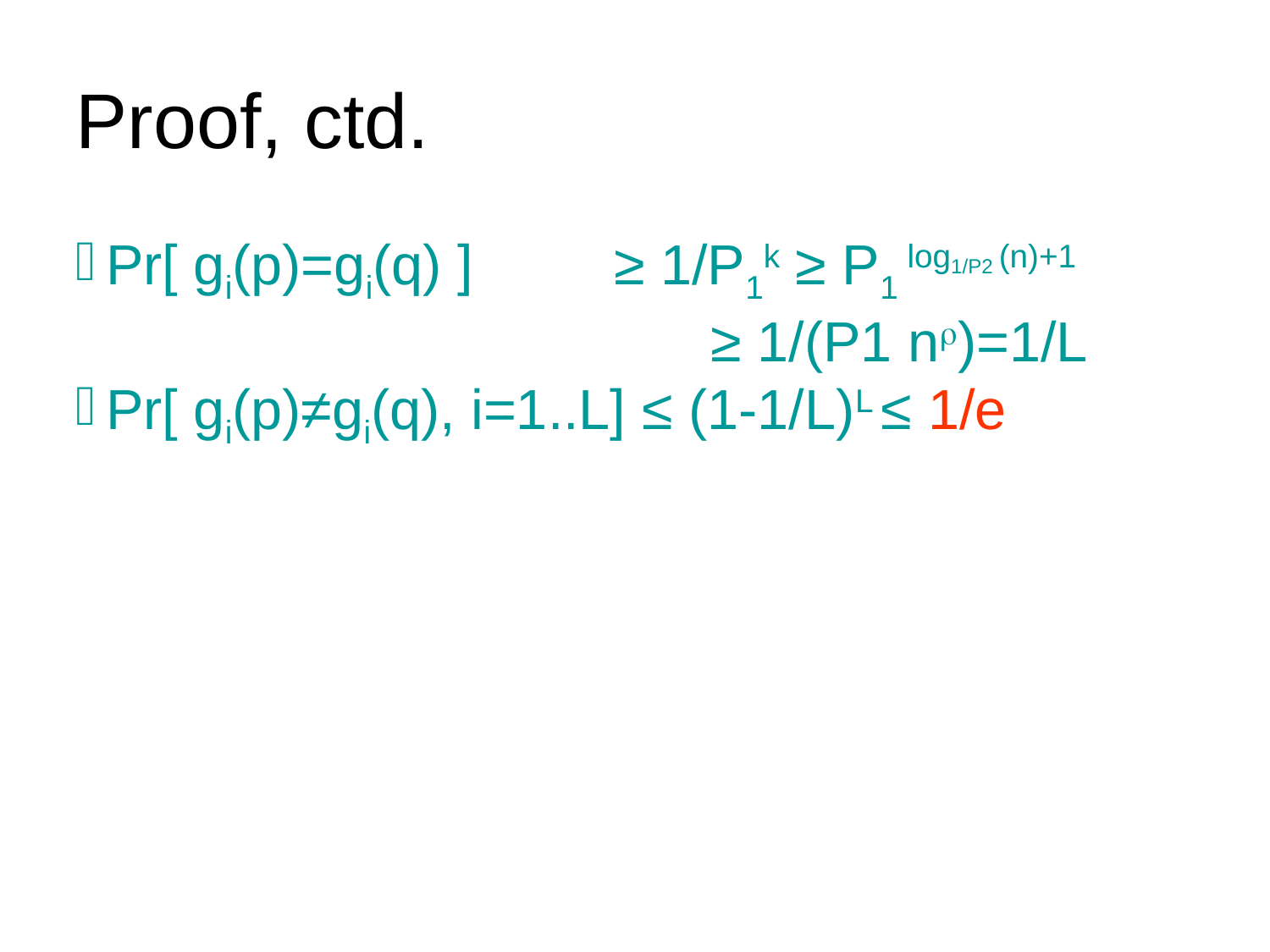

Proof, ctd.
Pr[ gi(p)=gi(q) ] 	≥ 1/P1k ≥ P1 log1/P2 (n)+1
					≥ 1/(P1 nρ)=1/L
Pr[ gi(p)≠gi(q), i=1..L] ≤ (1-1/L)L ≤ 1/e